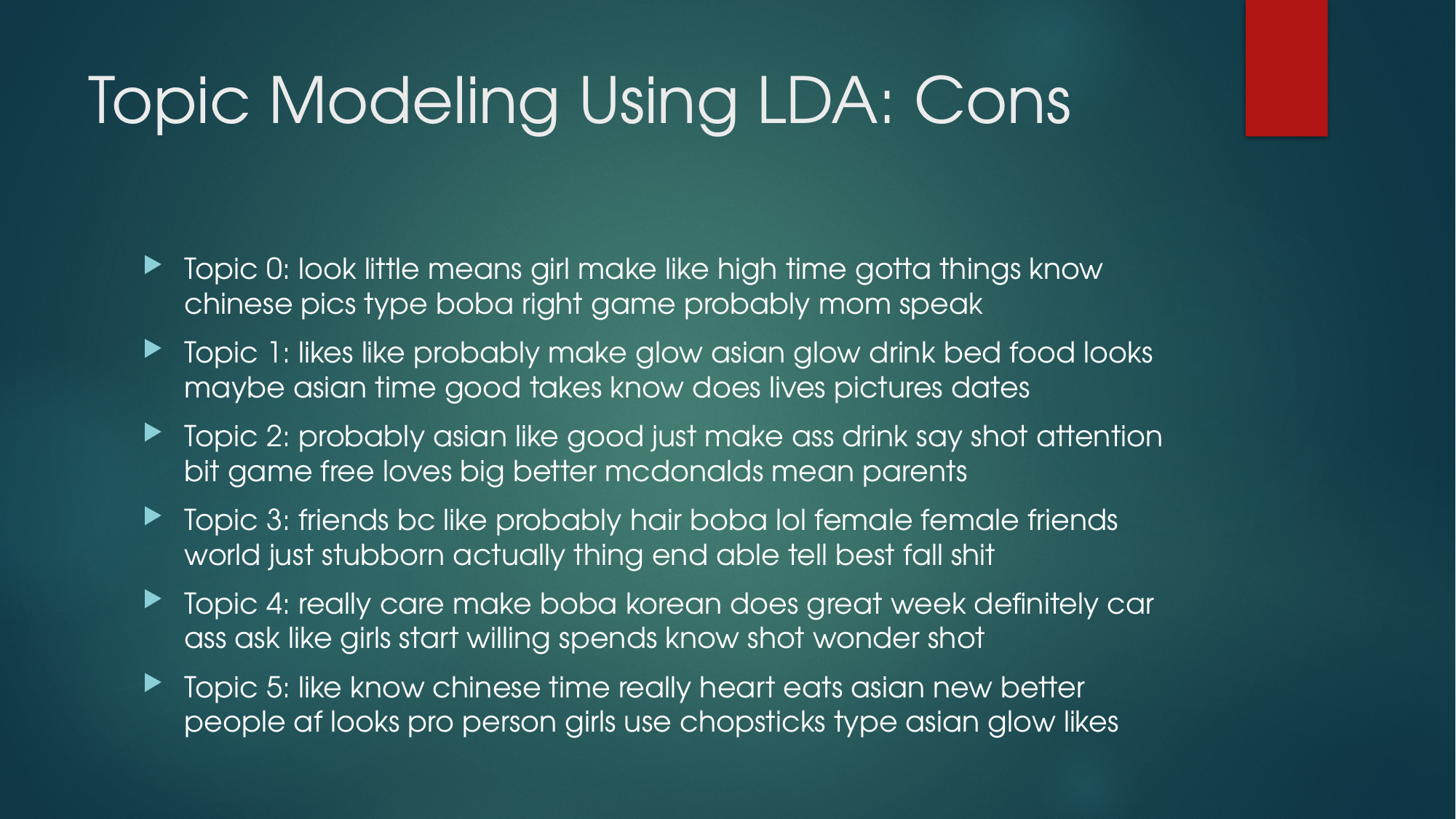

# Topic Modeling Using LDA: Cons
Topic 0: look little means girl make like high time gotta things know chinese pics type boba right game probably mom speak
Topic 1: likes like probably make glow asian glow drink bed food looks maybe asian time good takes know does lives pictures dates
Topic 2: probably asian like good just make ass drink say shot attention bit game free loves big better mcdonalds mean parents
Topic 3: friends bc like probably hair boba lol female female friends world just stubborn actually thing end able tell best fall shit
Topic 4: really care make boba korean does great week definitely car ass ask like girls start willing spends know shot wonder shot
Topic 5: like know chinese time really heart eats asian new better people af looks pro person girls use chopsticks type asian glow likes